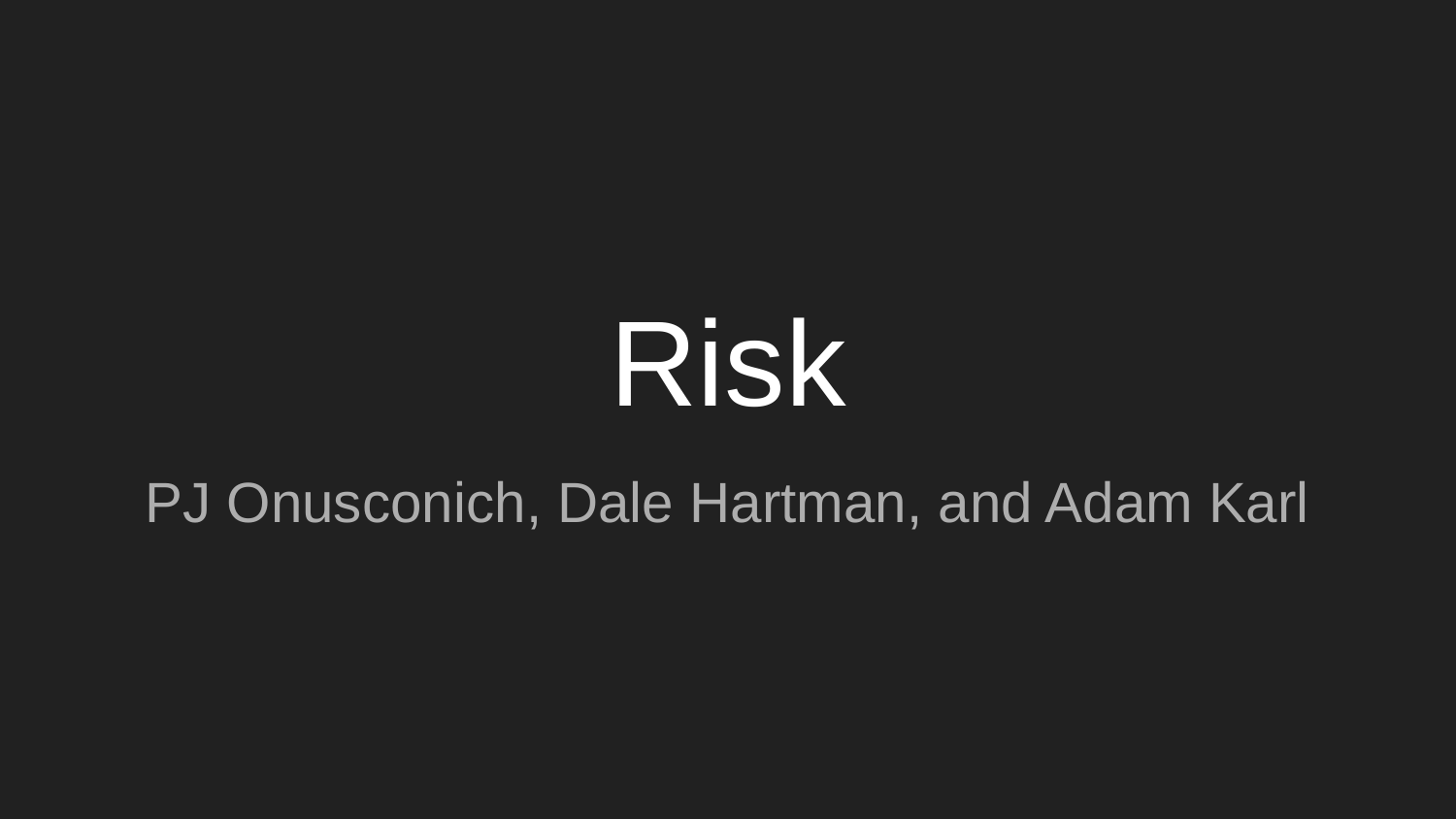

# Risk
PJ Onusconich, Dale Hartman, and Adam Karl